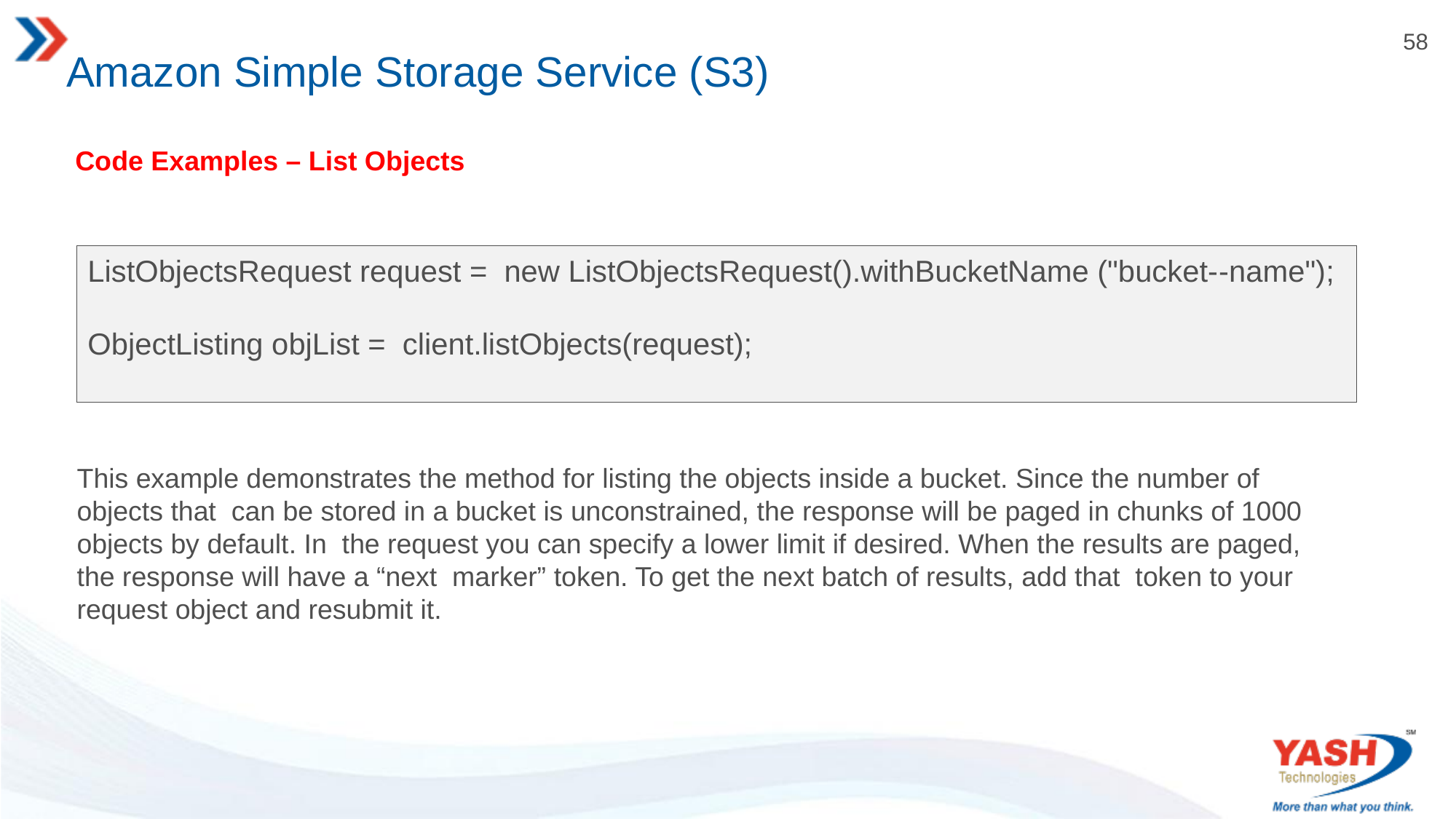

# Amazon Simple Storage Service (S3)
 Code Examples – List Objects

ListObjectsRequest request =  new ListObjectsRequest().withBucketName ("bucket-­‐name");
ObjectListing objList =  client.listObjects(request);

This example demonstrates the method for listing the objects inside a bucket. Since the number of objects that  can be stored in a bucket is unconstrained, the response will be paged in chunks of 1000 objects by default. In  the request you can specify a lower limit if desired. When the results are paged, the response will have a “next  marker” token. To get the next batch of results, add that  token to your request object and resubmit it.